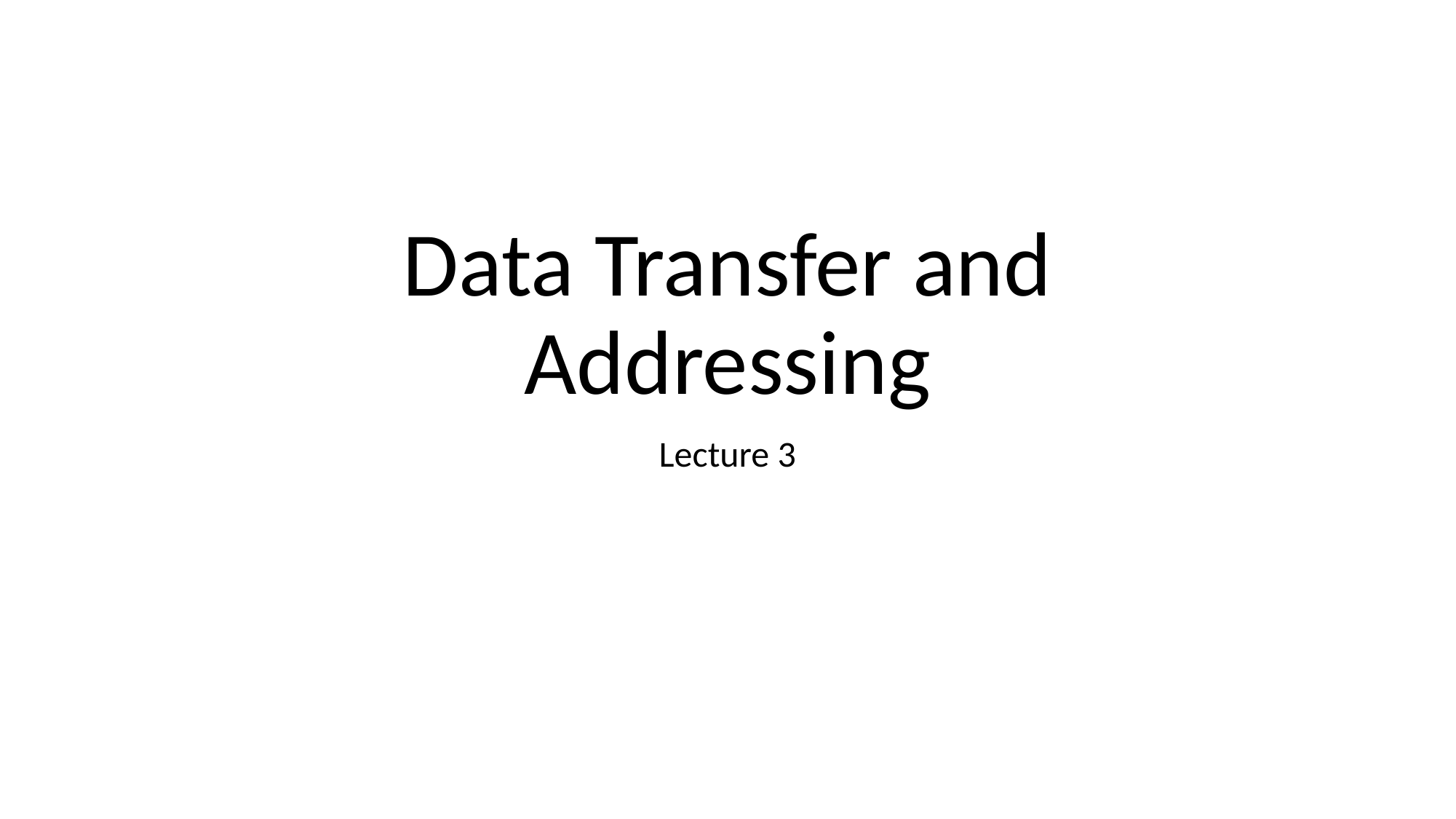

# Data Transfer and Addressing
Lecture 3